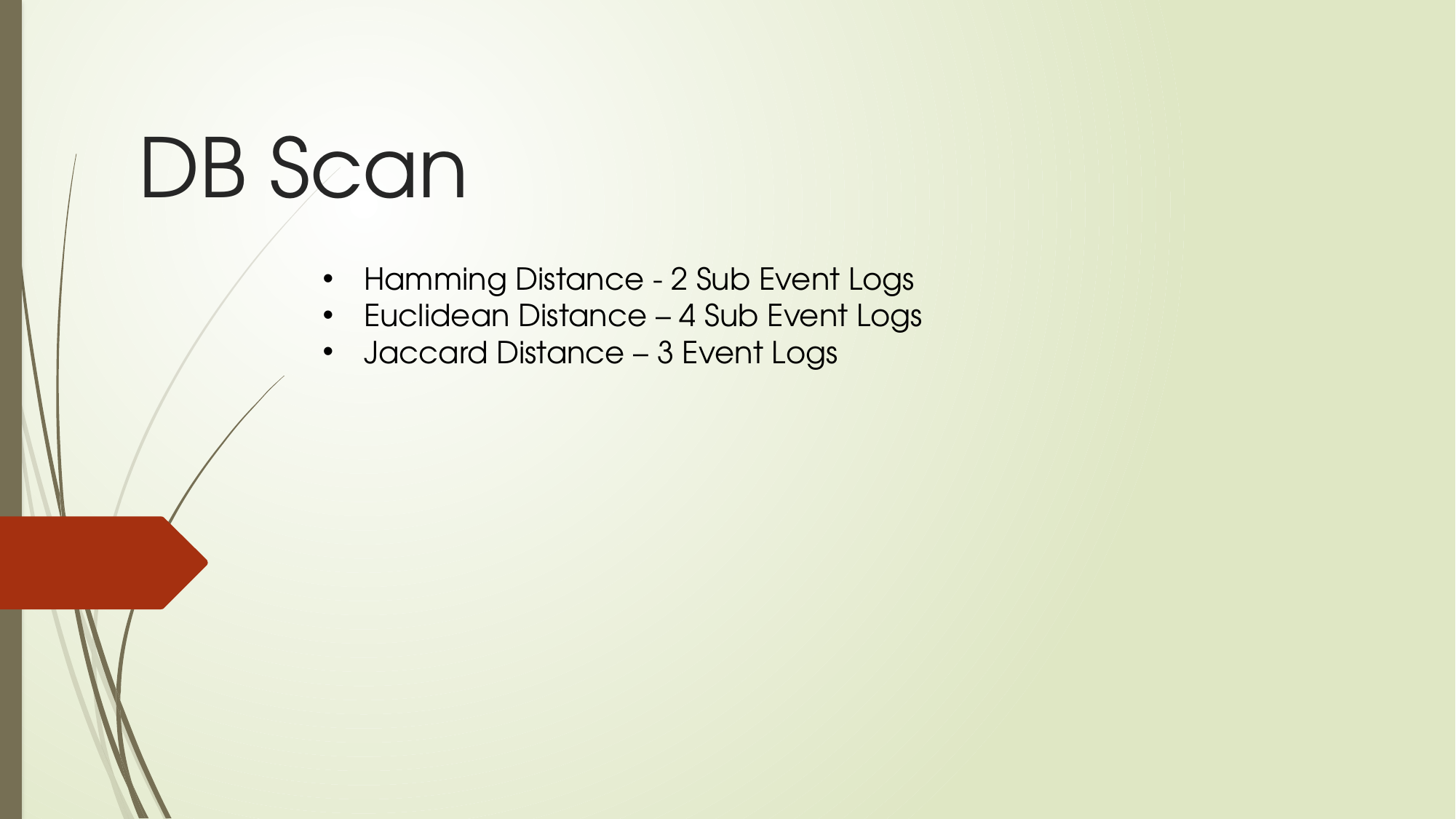

# DB Scan
Hamming Distance - 2 Sub Event Logs
Euclidean Distance – 4 Sub Event Logs
Jaccard Distance – 3 Event Logs